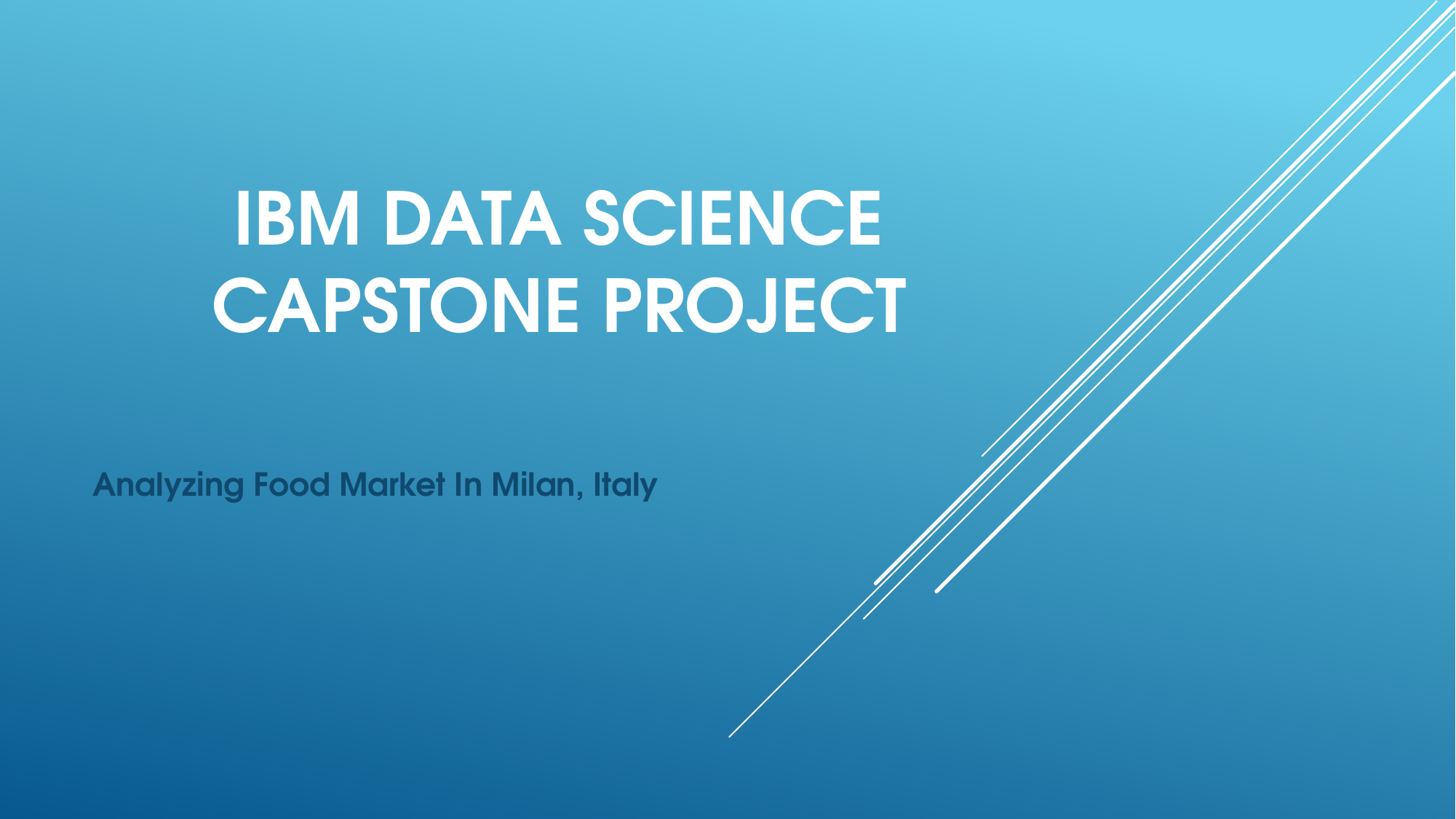

# IBM Data Science capstone project
Analyzing Food Market In Milan, Italy